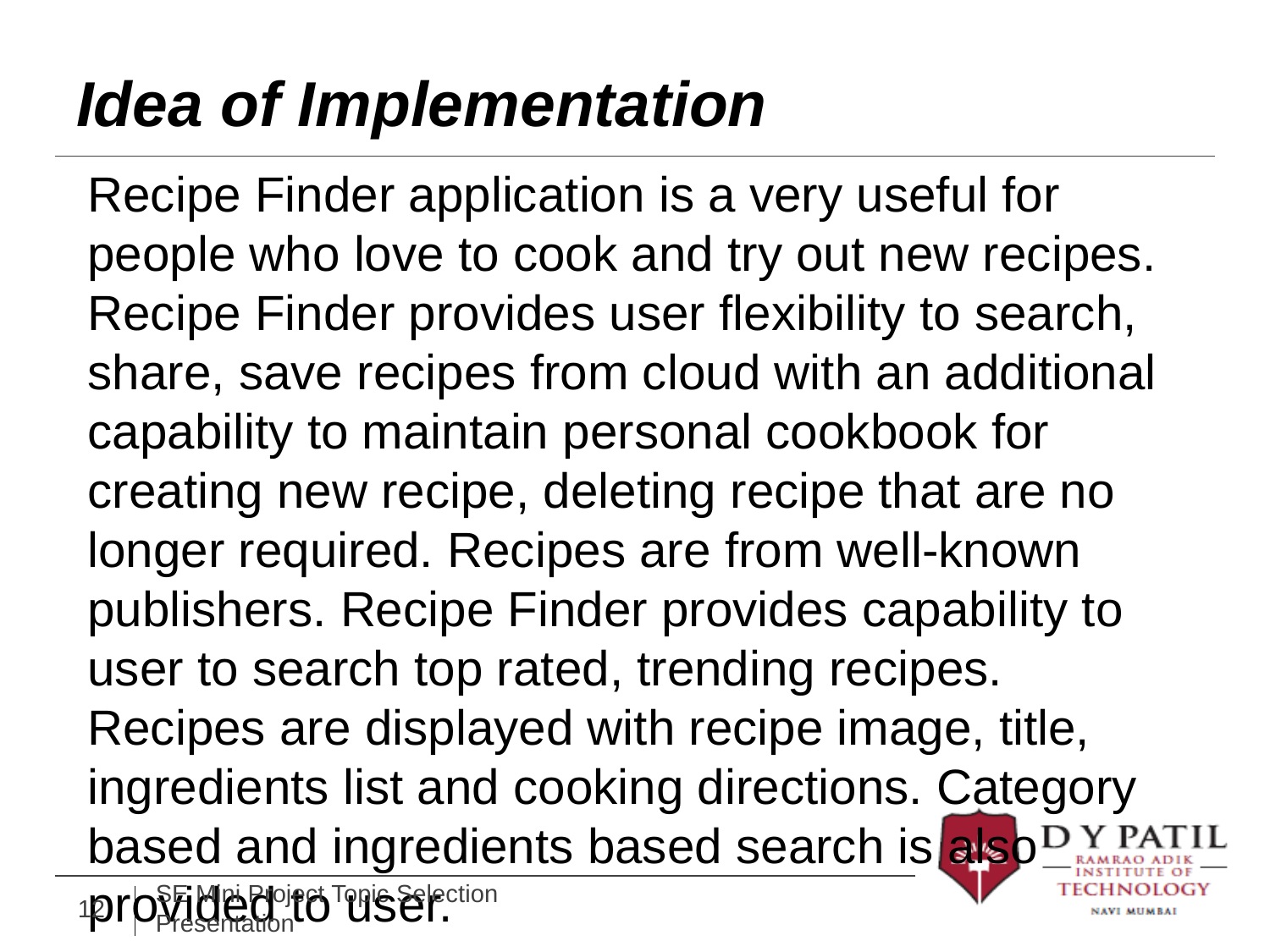

# Idea of Implementation
Recipe Finder application is a very useful for people who love to cook and try out new recipes. Recipe Finder provides user flexibility to search, share, save recipes from cloud with an additional capability to maintain personal cookbook for creating new recipe, deleting recipe that are no longer required. Recipes are from well-known publishers. Recipe Finder provides capability to user to search top rated, trending recipes. Recipes are displayed with recipe image, title, ingredients list and cooking directions. Category based and ingredients based search is also provided to user.
12
SE Mini Project Topic Selection  Presentation